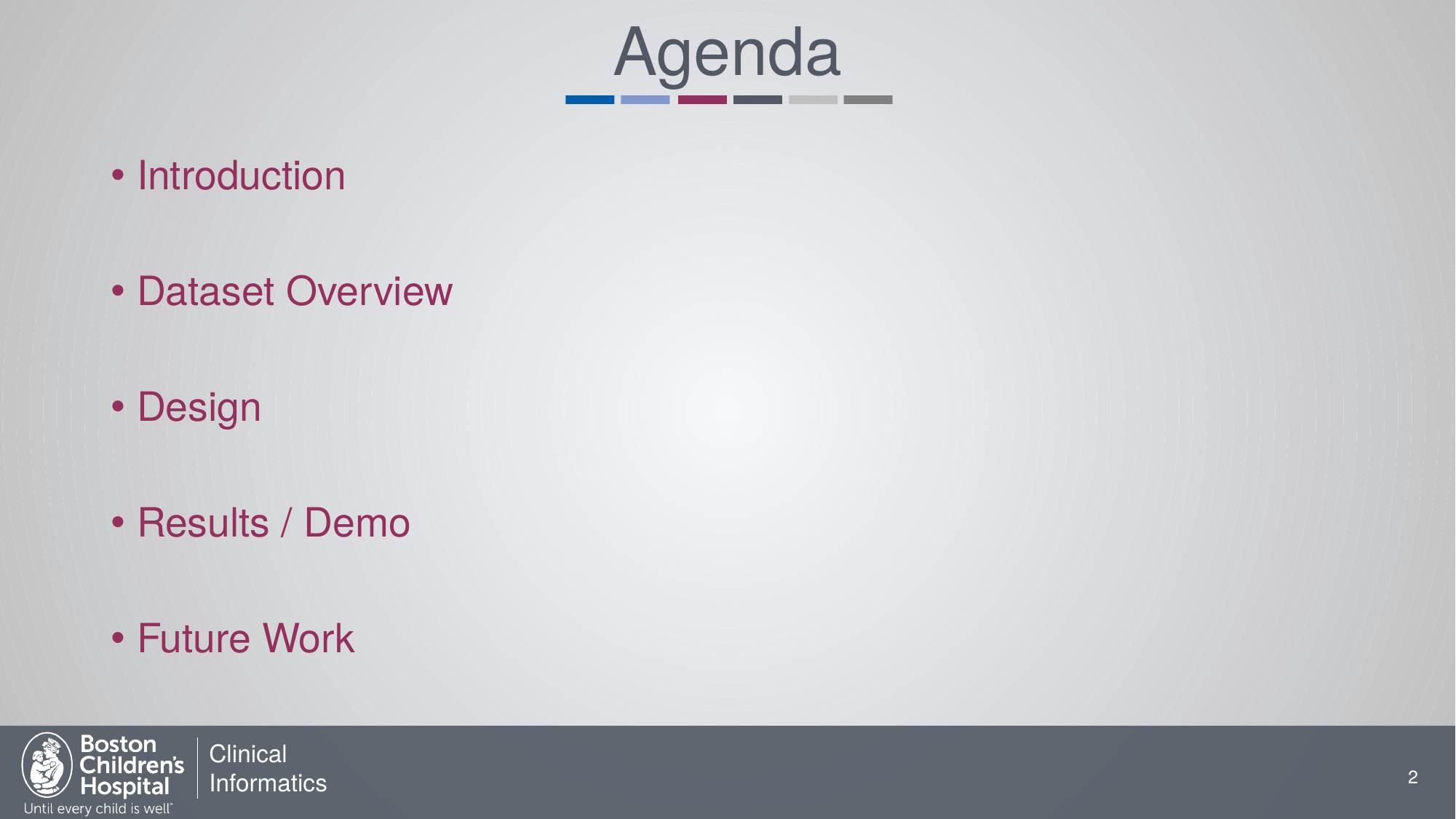

# Agenda
Introduction

Dataset Overview

Design

Results / Demo

Future Work
2